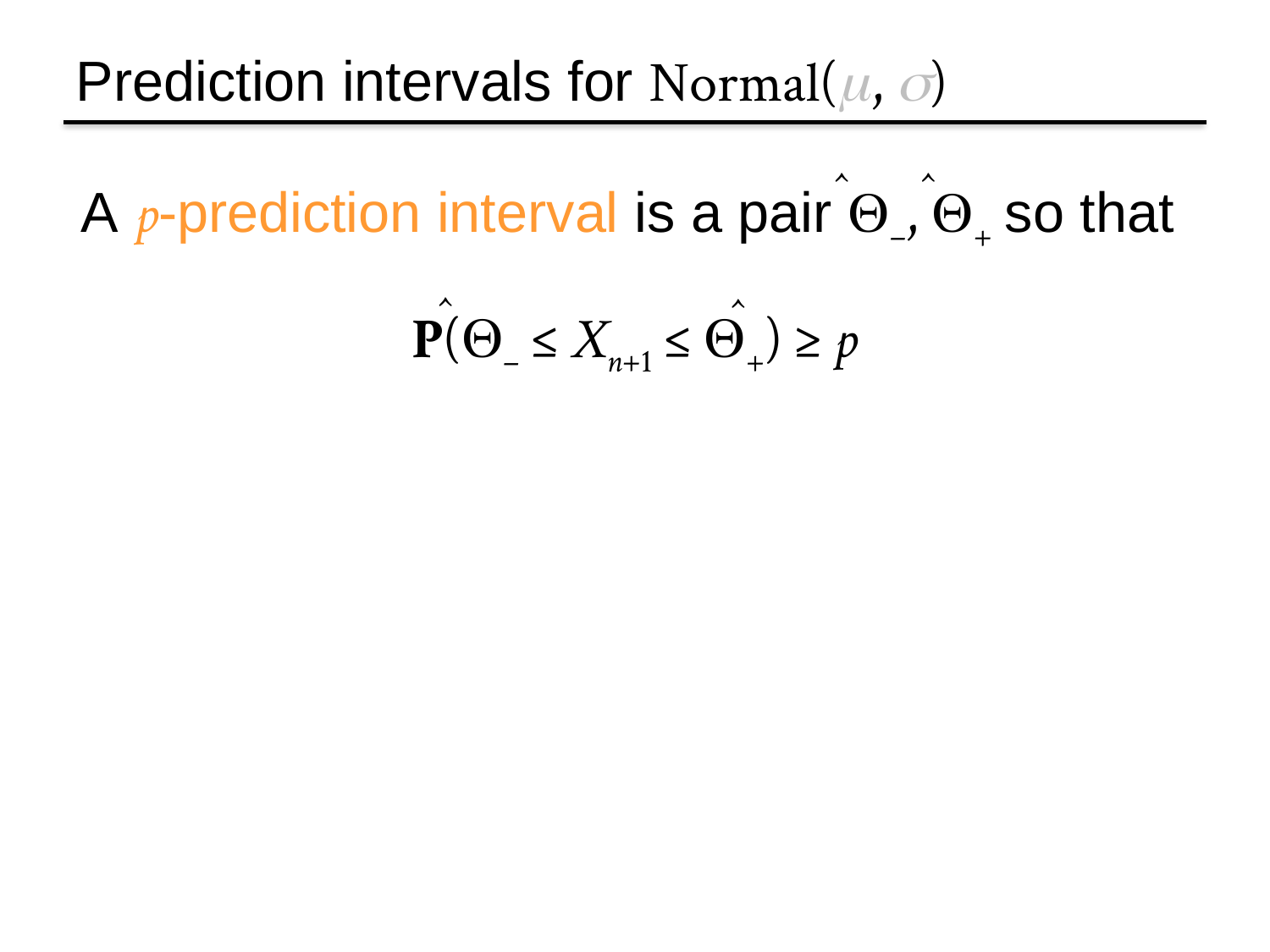

# Prediction intervals for Normal(μ, σ)
^
^
A p-prediction interval is a pair Θ–, Θ+ so that
^
^
P(Θ– ≤ Xn+1 ≤ Θ+) ≥ p